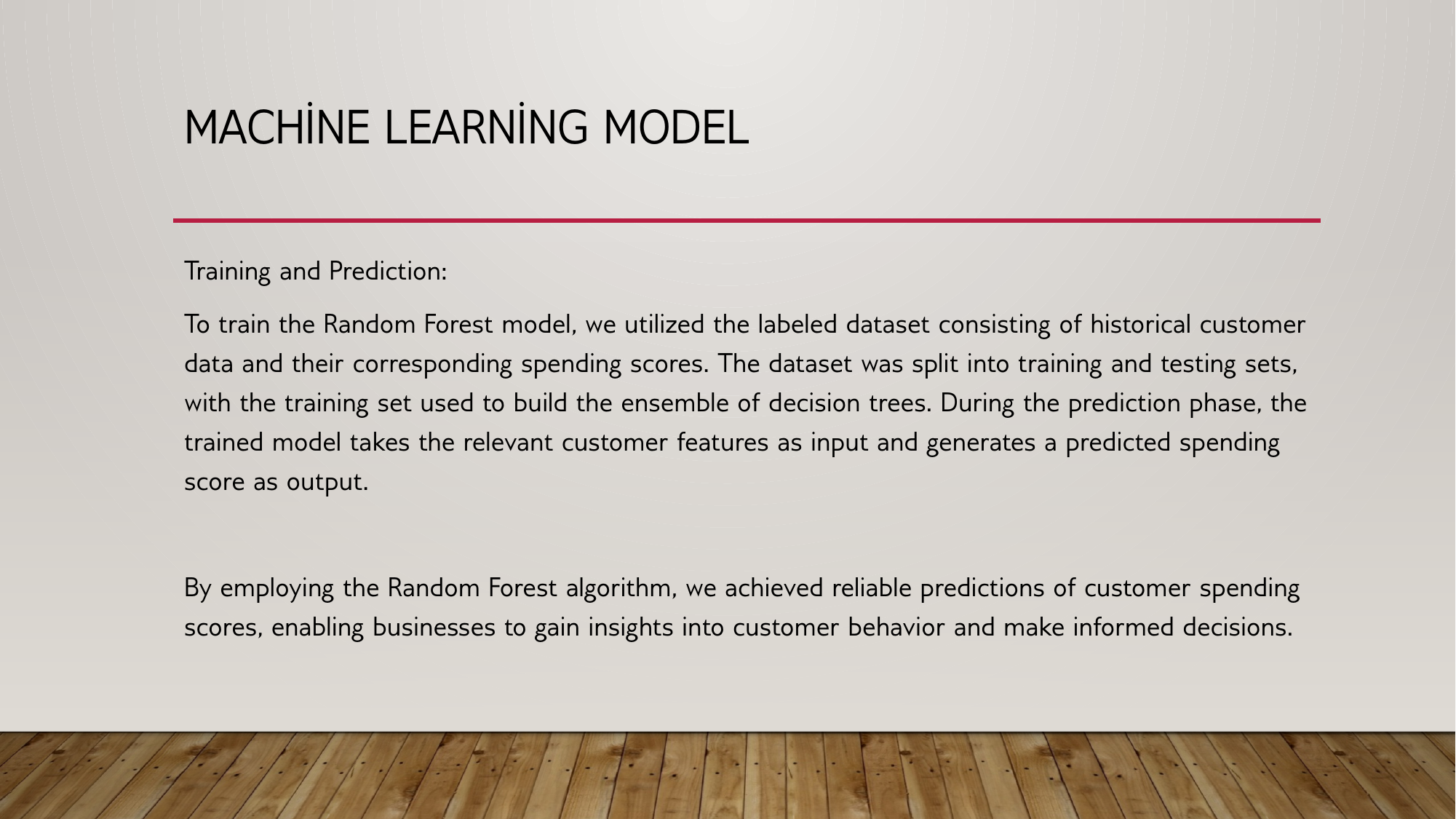

# Machine Learning Model
Training and Prediction:
To train the Random Forest model, we utilized the labeled dataset consisting of historical customer data and their corresponding spending scores. The dataset was split into training and testing sets, with the training set used to build the ensemble of decision trees. During the prediction phase, the trained model takes the relevant customer features as input and generates a predicted spending score as output.

By employing the Random Forest algorithm, we achieved reliable predictions of customer spending scores, enabling businesses to gain insights into customer behavior and make informed decisions.